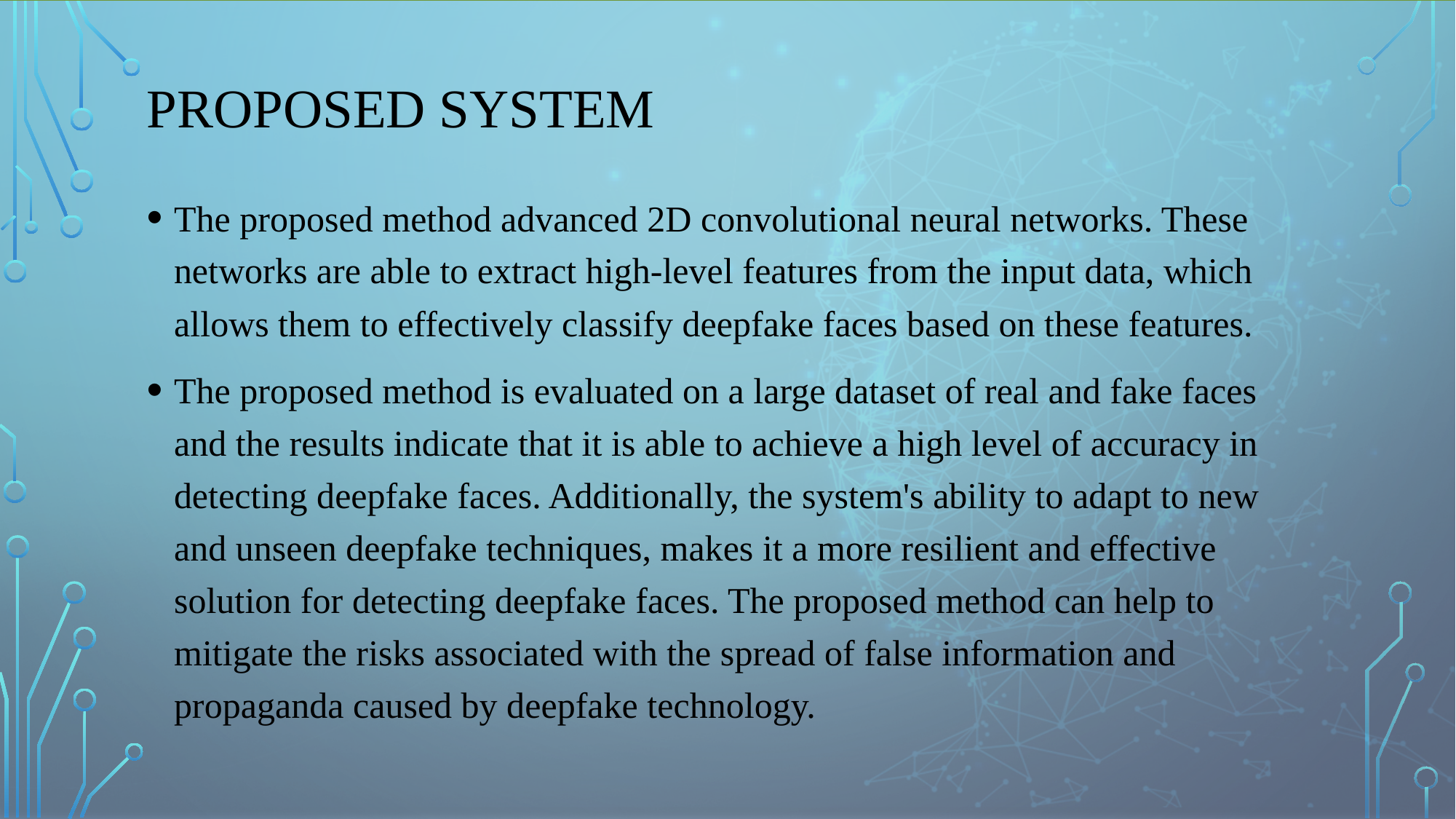

# PROPOSED SYSTEM
The proposed method advanced 2D convolutional neural networks. These networks are able to extract high-level features from the input data, which allows them to effectively classify deepfake faces based on these features.
The proposed method is evaluated on a large dataset of real and fake faces and the results indicate that it is able to achieve a high level of accuracy in detecting deepfake faces. Additionally, the system's ability to adapt to new and unseen deepfake techniques, makes it a more resilient and effective solution for detecting deepfake faces. The proposed method can help to mitigate the risks associated with the spread of false information and propaganda caused by deepfake technology.